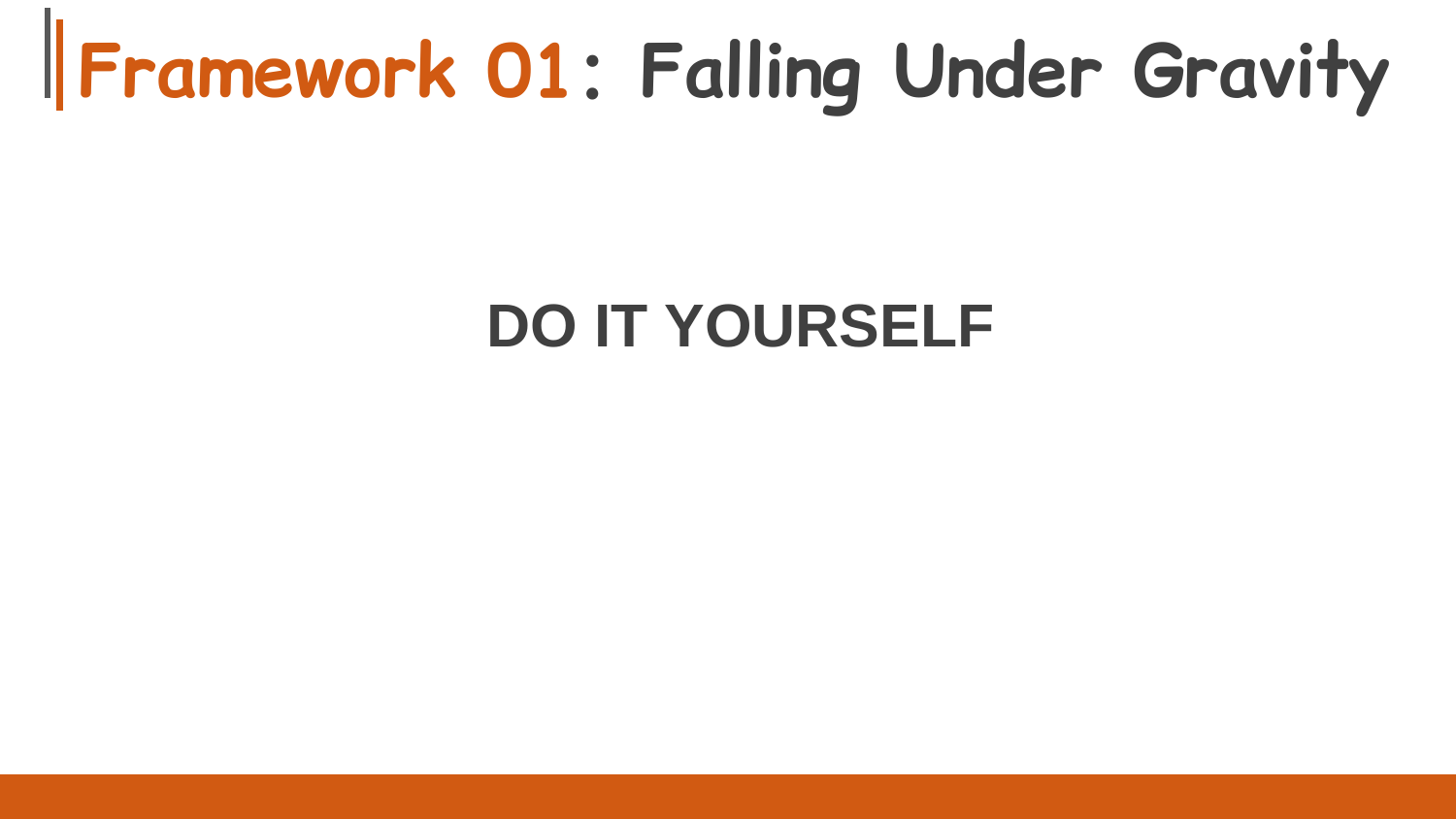

# Framework 01: Falling Under Gravity

DO IT YOURSELF